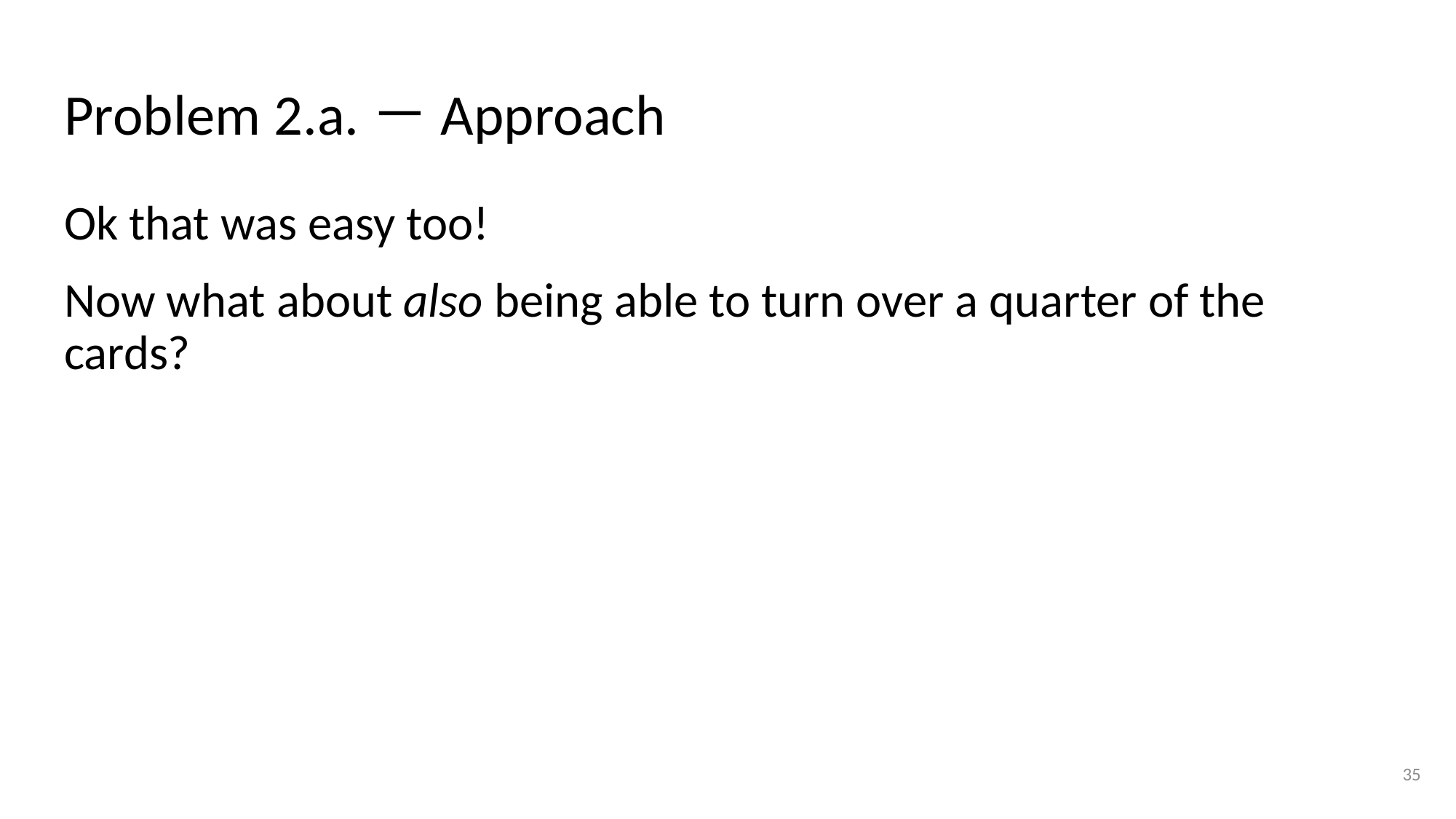

# Problem 2.a.－Approach
Ok that was easy too!
Now what about also being able to turn over a quarter of the cards?
35